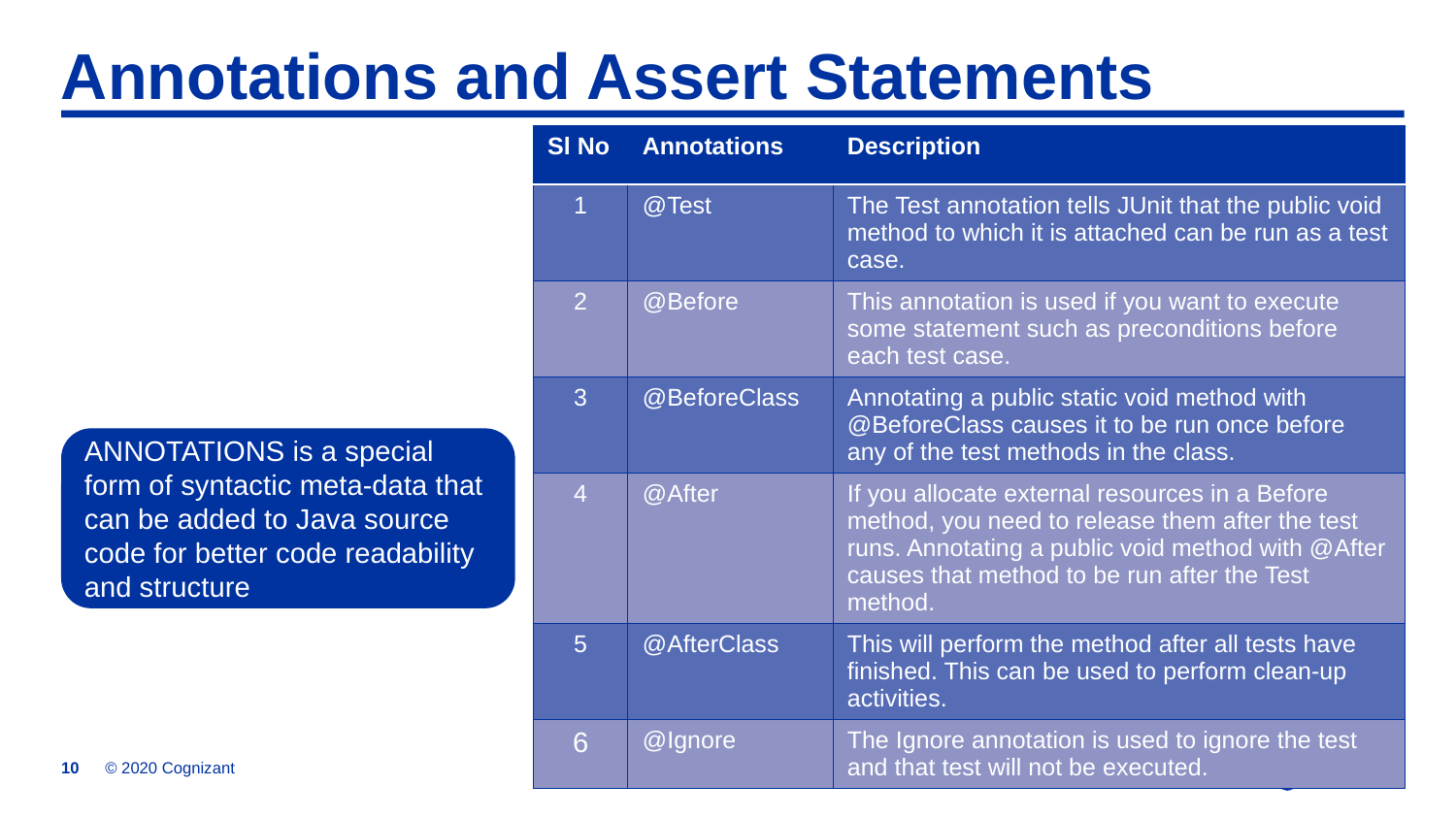

# Annotations and Assert Statements

| Sl No | Annotations | Description |
| --- | --- | --- |
| 1 | @Test | The Test annotation tells JUnit that the public void method to which it is attached can be run as a test case. |
| 2 | @Before | This annotation is used if you want to execute some statement such as preconditions before each test case. |
| 3 | @BeforeClass | Annotating a public static void method with @BeforeClass causes it to be run once before any of the test methods in the class. |
| 4 | @After | If you allocate external resources in a Before method, you need to release them after the test runs. Annotating a public void method with @After causes that method to be run after the Test method. |
| 5 | @AfterClass | This will perform the method after all tests have finished. This can be used to perform clean-up activities. |
| 6 | @Ignore | The Ignore annotation is used to ignore the test and that test will not be executed. |
ANNOTATIONS is a special form of syntactic meta-data that can be added to Java source code for better code readability and structure
© 2020 Cognizant
10